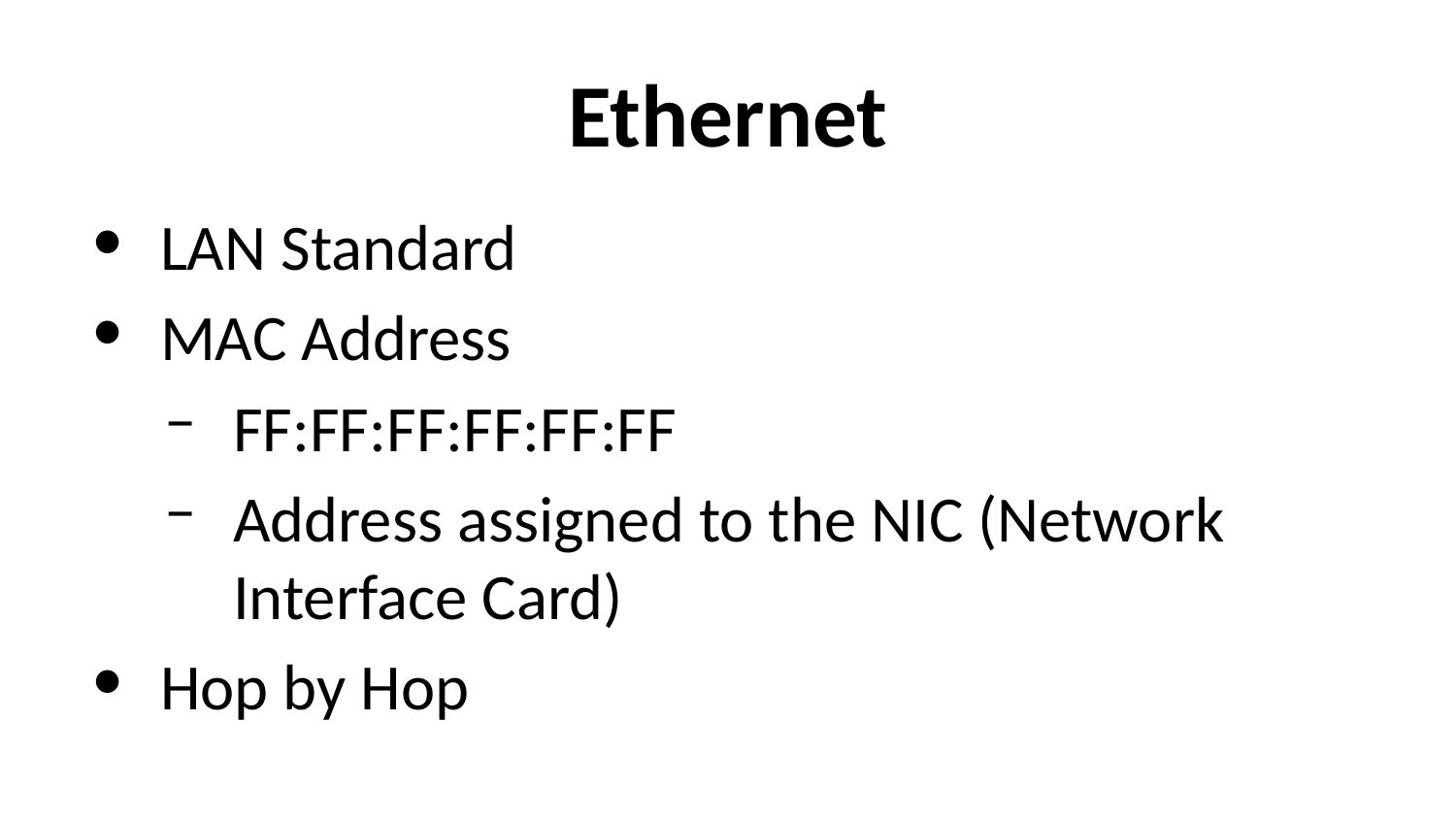

# Ethernet
LAN Standard
MAC Address
FF:FF:FF:FF:FF:FF
Address assigned to the NIC (Network Interface Card)
Hop by Hop